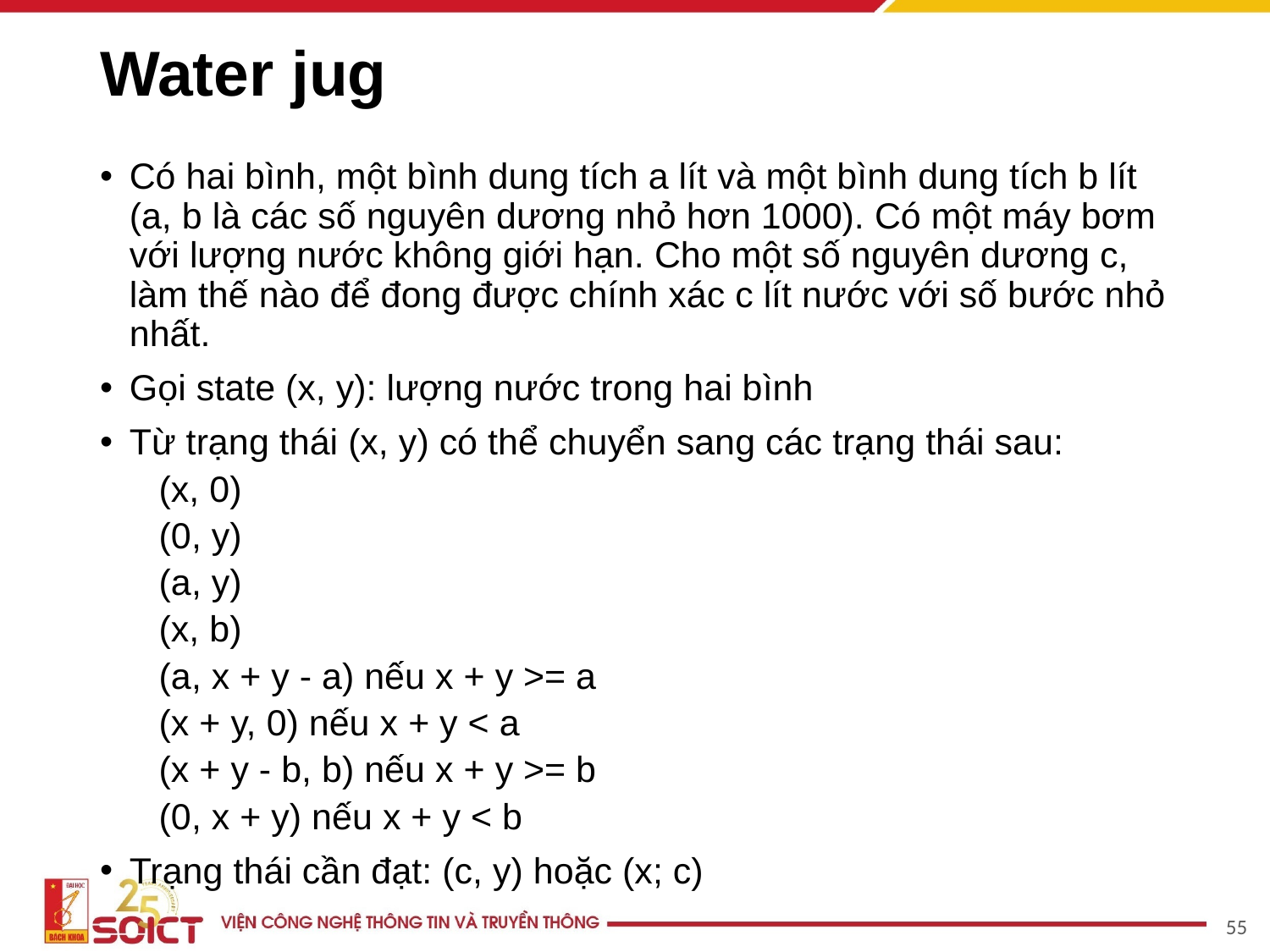

# Water jug
Có hai bình, một bình dung tích a lít và một bình dung tích b lít (a, b là các số nguyên dương nhỏ hơn 1000). Có một máy bơm với lượng nước không giới hạn. Cho một số nguyên dương c, làm thế nào để đong được chính xác c lít nước với số bước nhỏ nhất.
Gọi state (x, y): lượng nước trong hai bình
Từ trạng thái (x, y) có thể chuyển sang các trạng thái sau:
(x, 0)
(0, y)
(a, y)
(x, b)
(a, x + y - a) nếu x + y >= a
(x + y, 0) nếu x + y < a
(x + y - b, b) nếu x + y >= b
(0, x + y) nếu x + y < b
Trạng thái cần đạt: (c, y) hoặc (x; c)
55